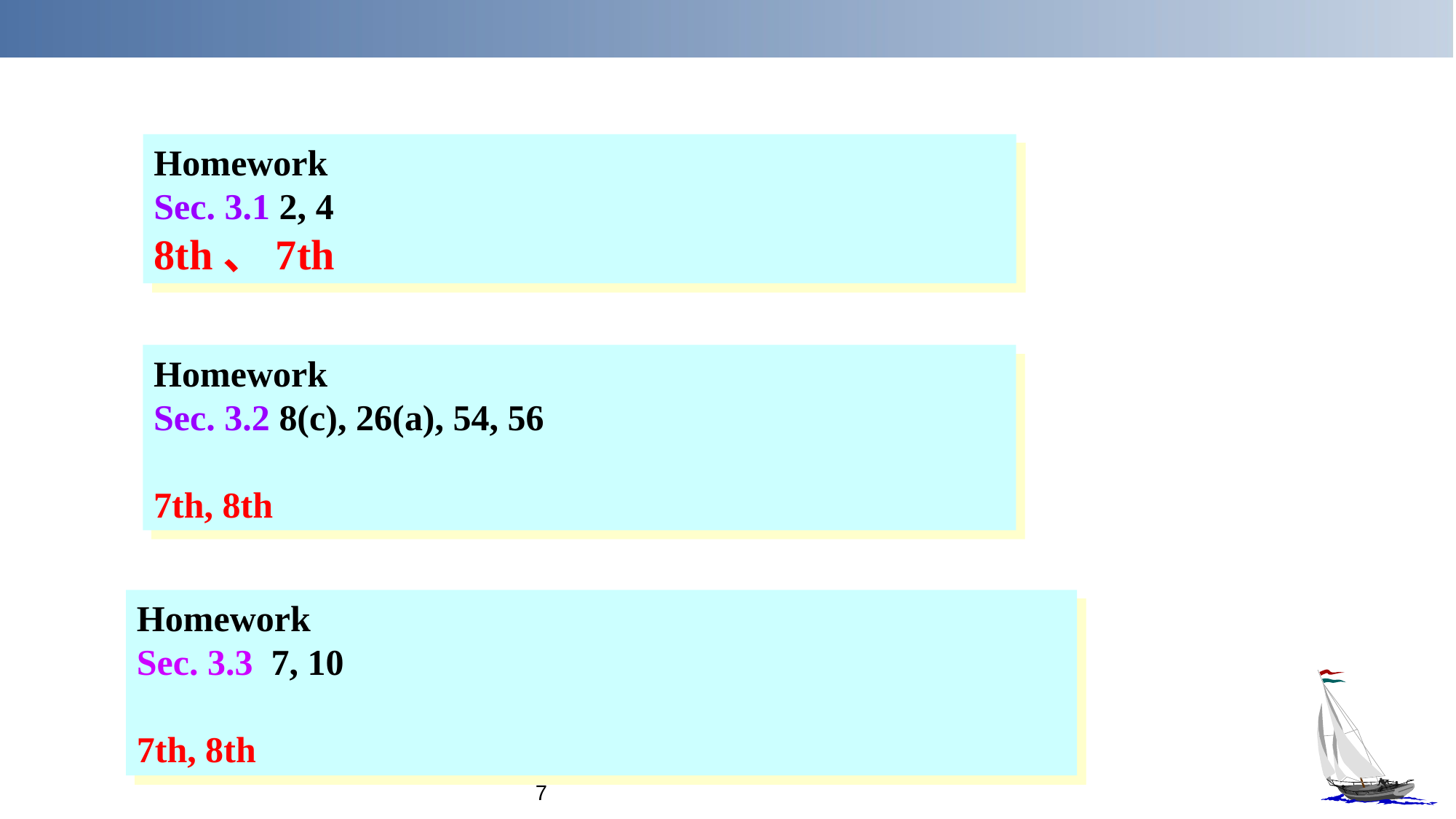

Homework
Sec. 3.1 2, 4
8th、7th
Homework
Sec. 3.2 8(c), 26(a), 54, 56

7th, 8th
Homework
Sec. 3.3  7, 10

7th, 8th
7